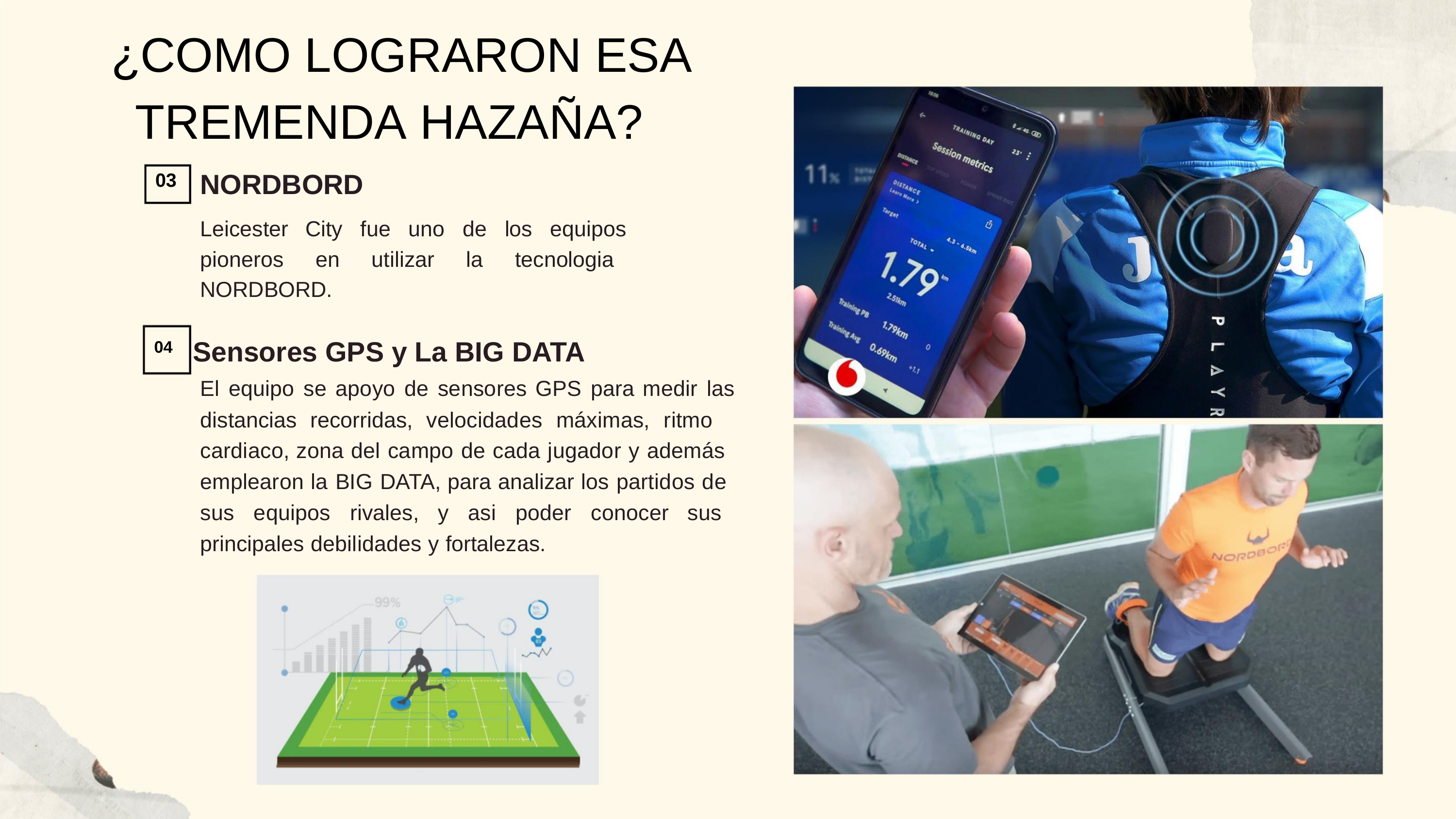

¿COMO LOGRARON ESA
TREMENDA HAZAÑA?
NORDBORD
03
Leicester City fue uno de los equipos
pioneros en utilizar la tecnologia
NORDBORD.
04 Sensores GPS y La BIG DATA
El equipo se apoyo de sensores GPS para medir las
distancias recorridas, velocidades máximas, ritmo
cardiaco, zona del campo de cada jugador y además
emplearon la BIG DATA, para analizar los partidos de
sus equipos rivales, y asi poder conocer sus
principales debilidades y fortalezas.